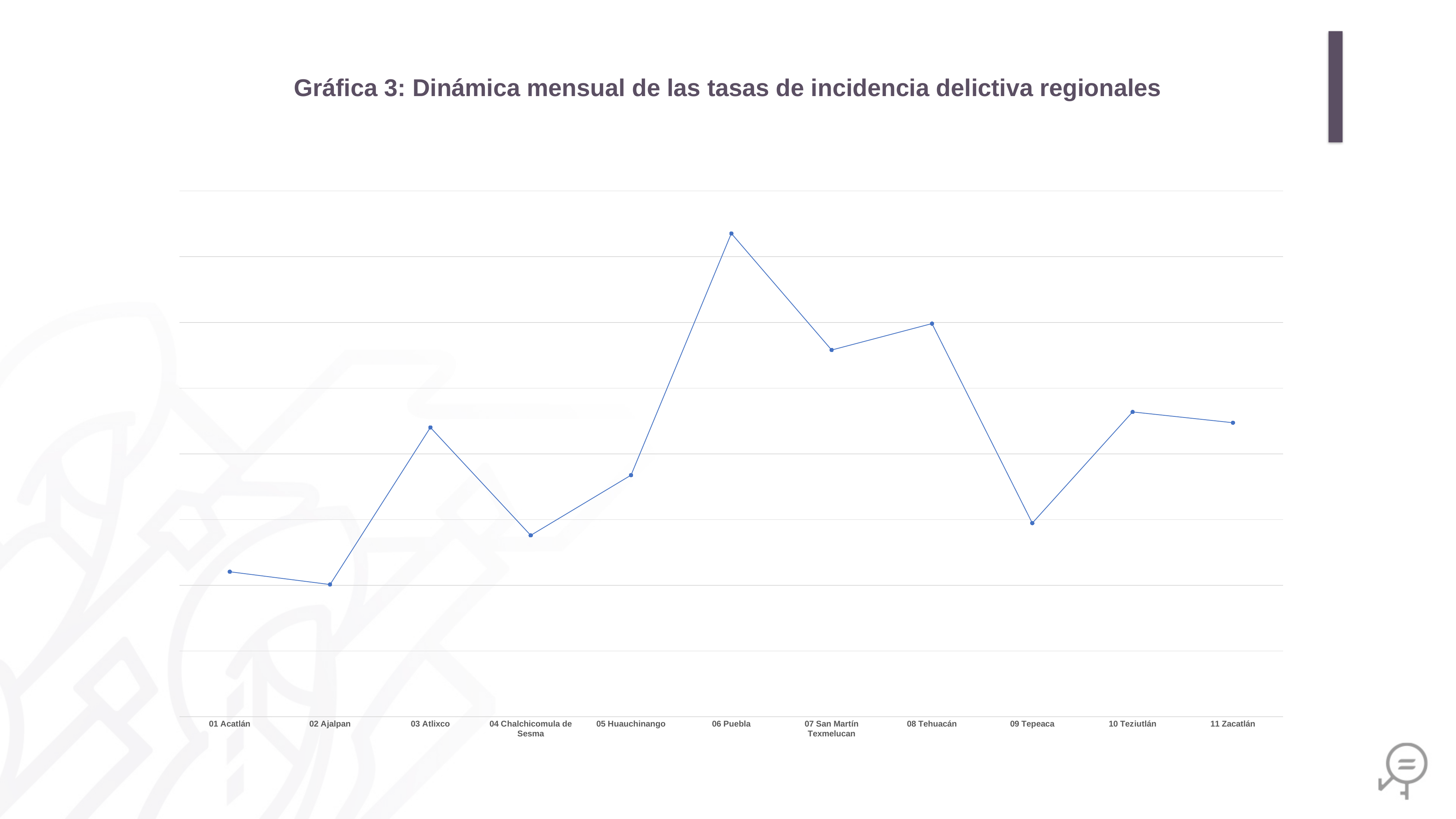

Gráfica 3: Dinámica mensual de las tasas de incidencia delictiva regionales

### Chart

| Category | Enero |  |  |  |  |  |  |  |  |  |  |  |
|---|---|---|---|---|---|---|---|---|---|---|---|---|
| 01 Acatlán | 11.03 | None | None | None | None | None | None | None | None | None | None | None |
| 02 Ajalpan | 10.06 | None | None | None | None | None | None | None | None | None | None | None |
| 03 Atlixco | 22.01 | None | None | None | None | None | None | None | None | None | None | None |
| 04 Chalchicomula de Sesma | 13.8 | None | None | None | None | None | None | None | None | None | None | None |
| 05 Huauchinango | 18.38 | None | None | None | None | None | None | None | None | None | None | None |
| 06 Puebla | 36.77 | None | None | None | None | None | None | None | None | None | None | None |
| 07 San Martín Texmelucan | 27.9 | None | None | None | None | None | None | None | None | None | None | None |
| 08 Tehuacán | 29.91 | None | None | None | None | None | None | None | None | None | None | None |
| 09 Tepeaca | 14.73 | None | None | None | None | None | None | None | None | None | None | None |
| 10 Teziutlán | 23.19 | None | None | None | None | None | None | None | None | None | None | None |
| 11 Zacatlán | 22.37 | None | None | None | None | None | None | None | None | None | None | None |